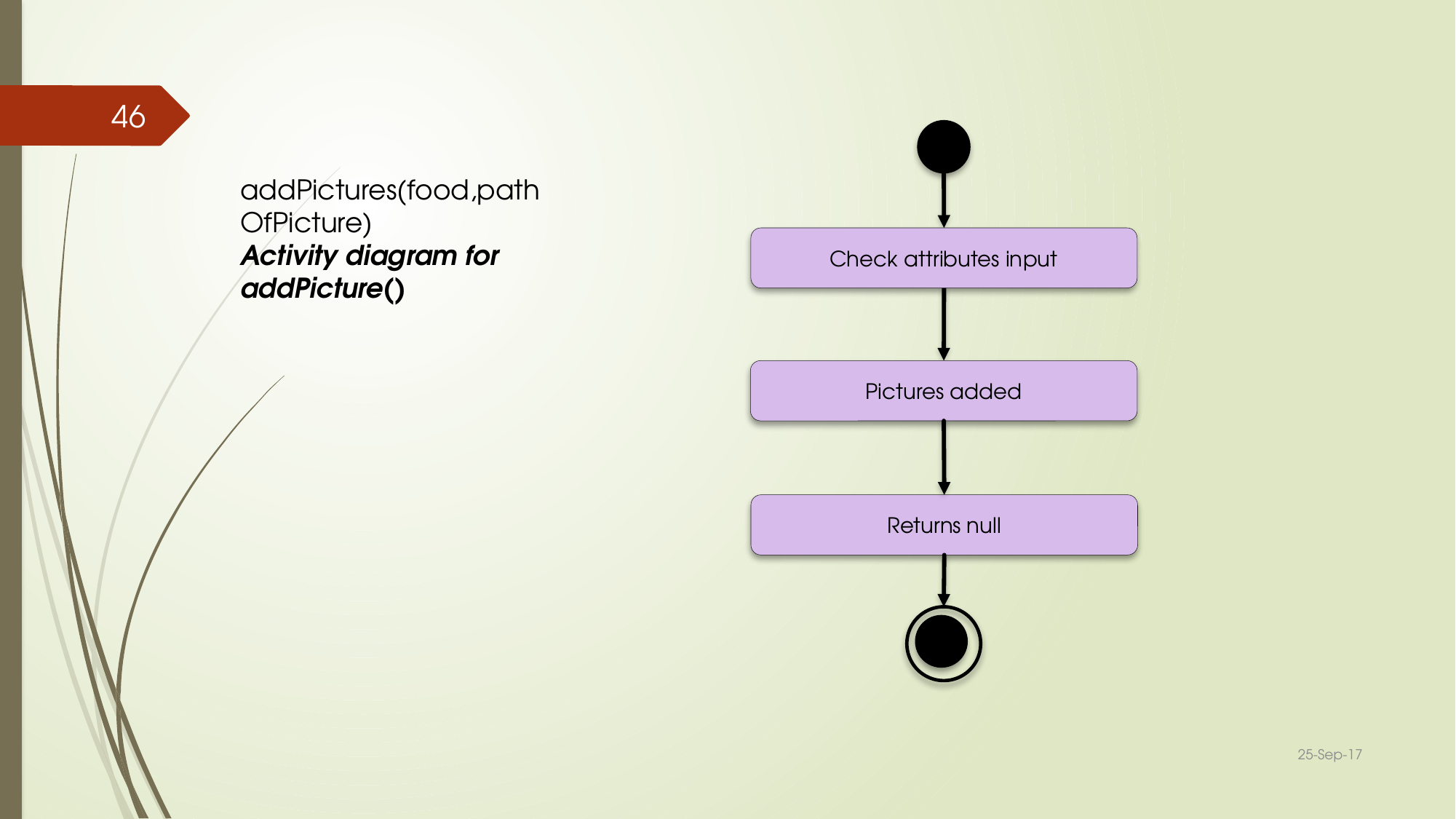

46

addPictures(food,pathOfPicture)
Activity diagram for addPicture()
Check attributes input
Pictures added
Returns null

25-Sep-17